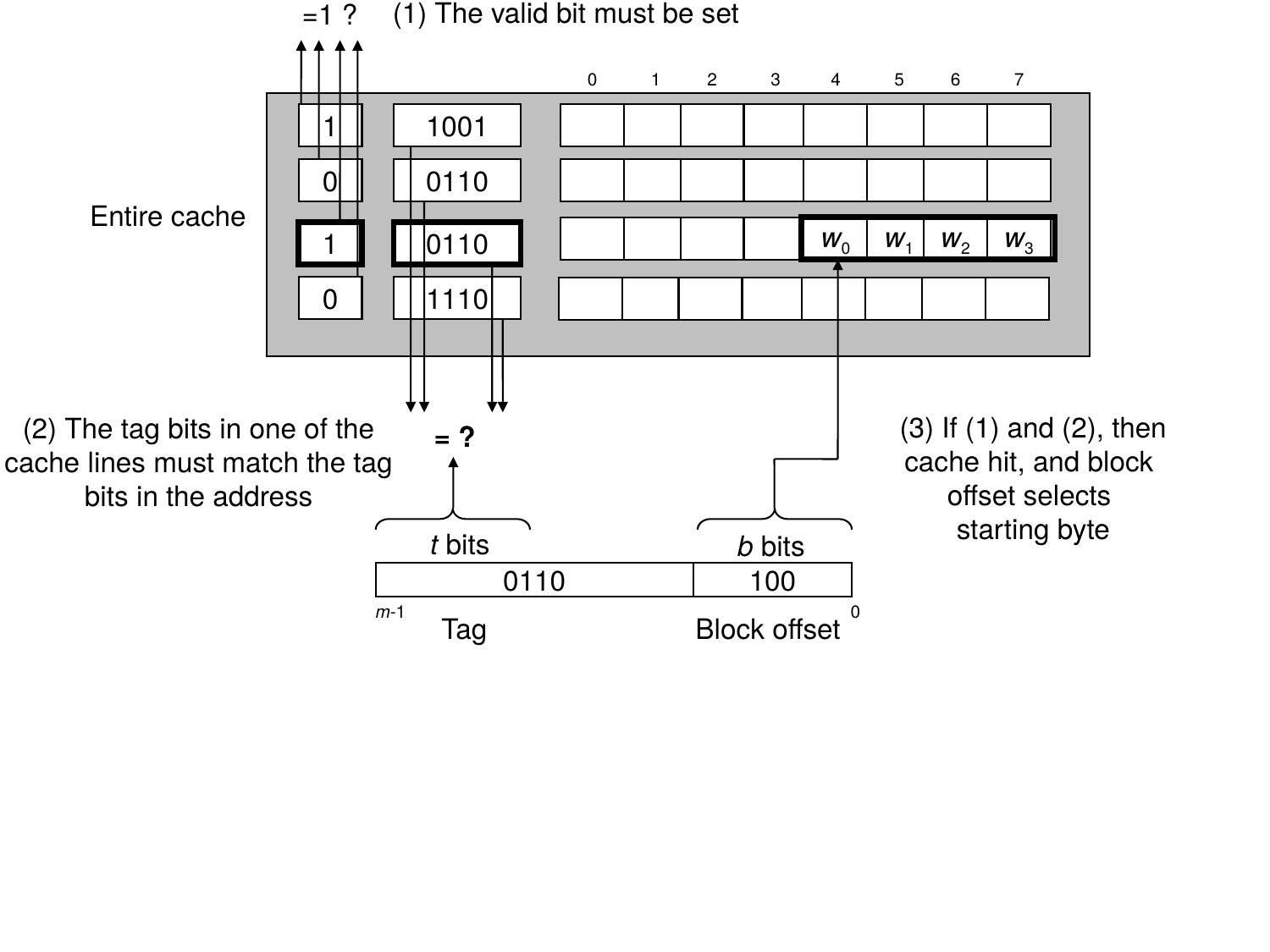

(1) The valid bit must be set
=1 ?

0
1
2
3
4
5
6
7

1
1001

0
0110

Entire cache

w0
w1
w2
w3
1
0110

0
1110

(3) If (1) and (2), then cache hit, and block
offset selects
starting byte
(2) The tag bits in one of the cache lines must match the tag bits in the address
= ?

t bits
b bits
0110
100
m-1
0
Tag
Block offset